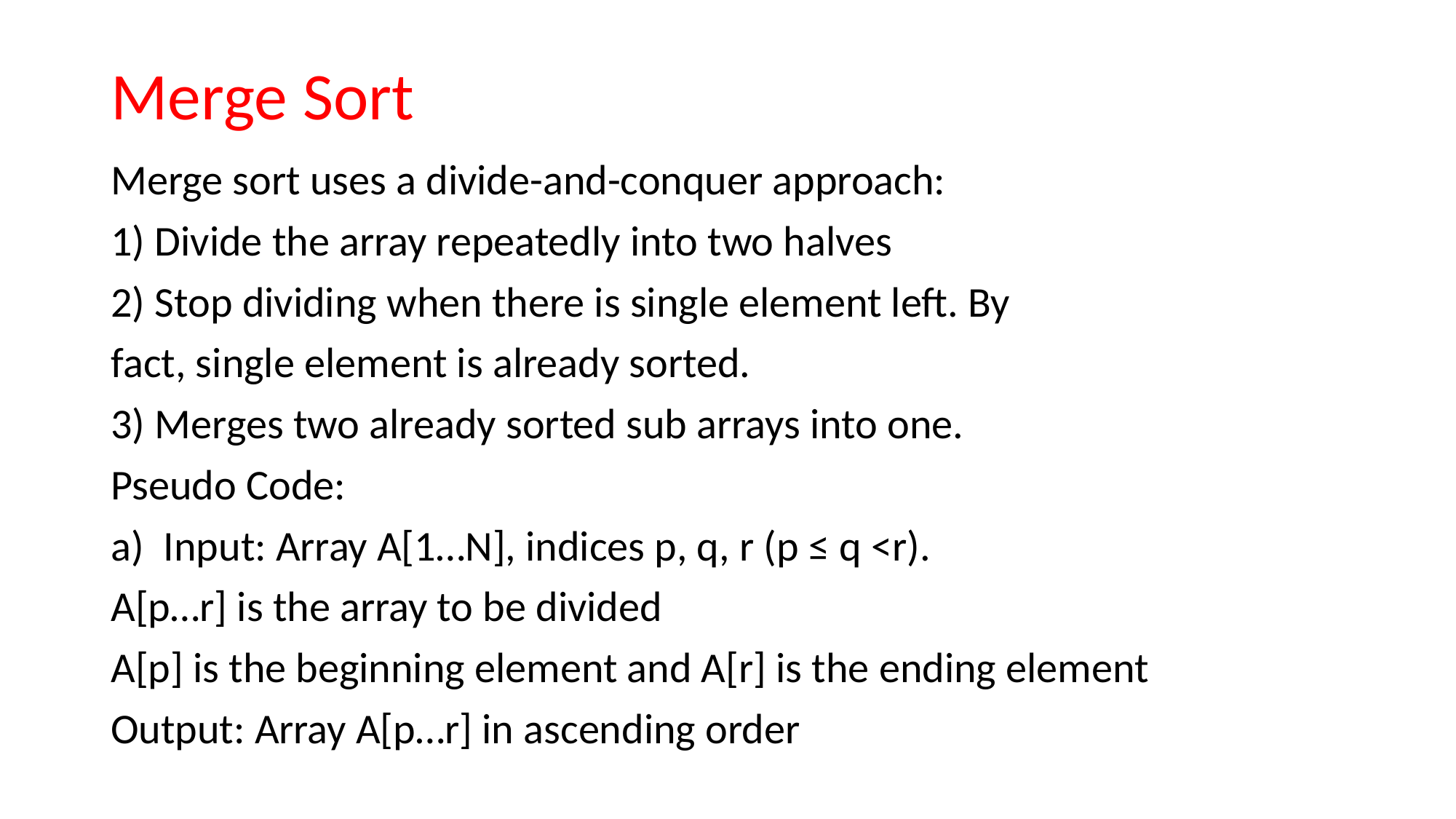

# Merge Sort
Merge sort uses a divide-and-conquer approach:
1) Divide the array repeatedly into two halves
2) Stop dividing when there is single element left. By
fact, single element is already sorted.
3) Merges two already sorted sub arrays into one.
Pseudo Code:
a)  Input: Array A[1…N], indices p, q, r (p ≤ q <r).
A[p…r] is the array to be divided
A[p] is the beginning element and A[r] is the ending element
Output: Array A[p…r] in ascending order